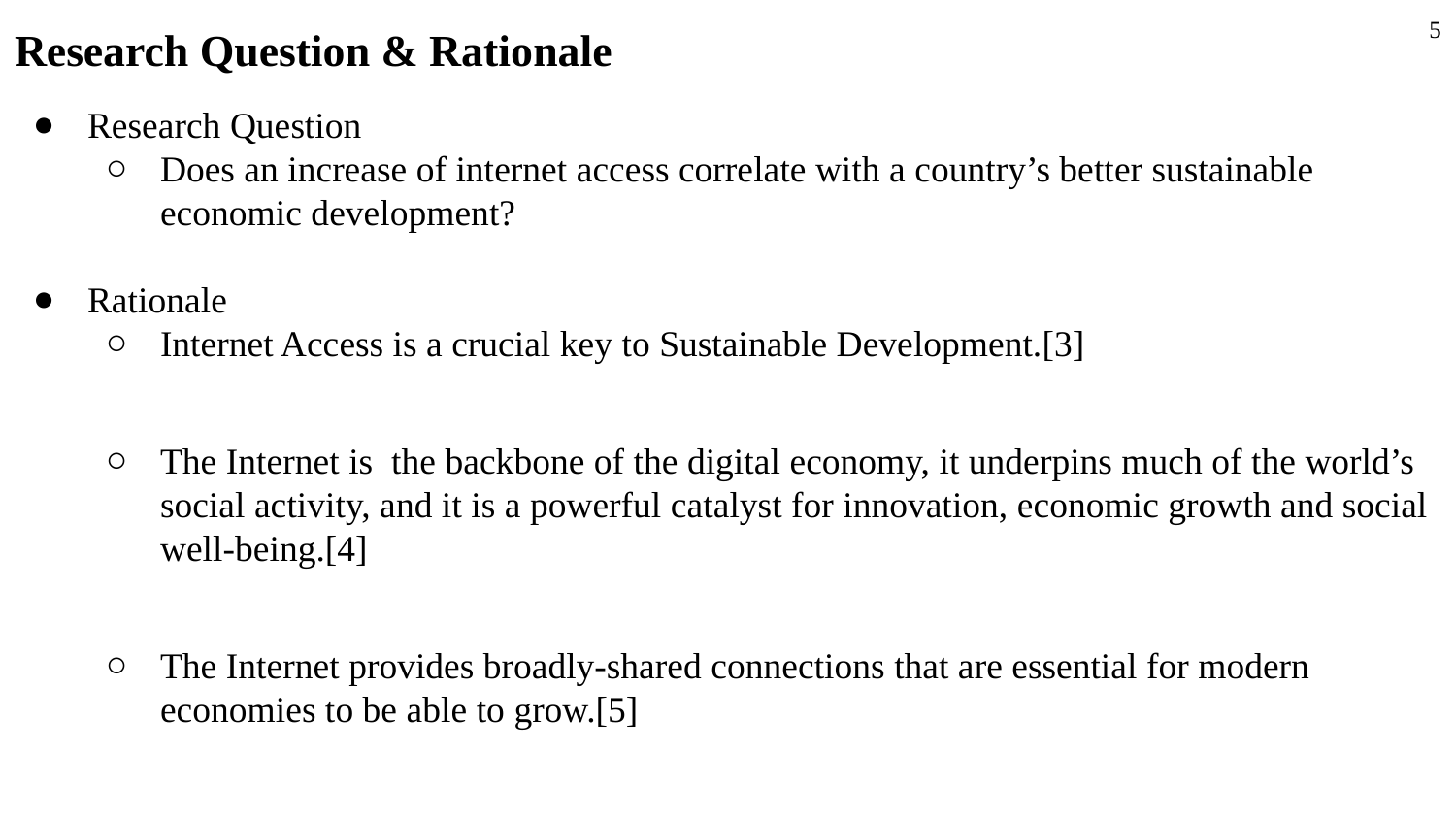

Research Question & Rationale

5
Research Question
Does an increase of internet access correlate with a country’s better sustainable economic development?

Rationale
Internet Access is a crucial key to Sustainable Development.[3]

The Internet is  the backbone of the digital economy, it underpins much of the world’s social activity, and it is a powerful catalyst for innovation, economic growth and social well-being.[4]

The Internet provides broadly-shared connections that are essential for modern economies to be able to grow.[5]